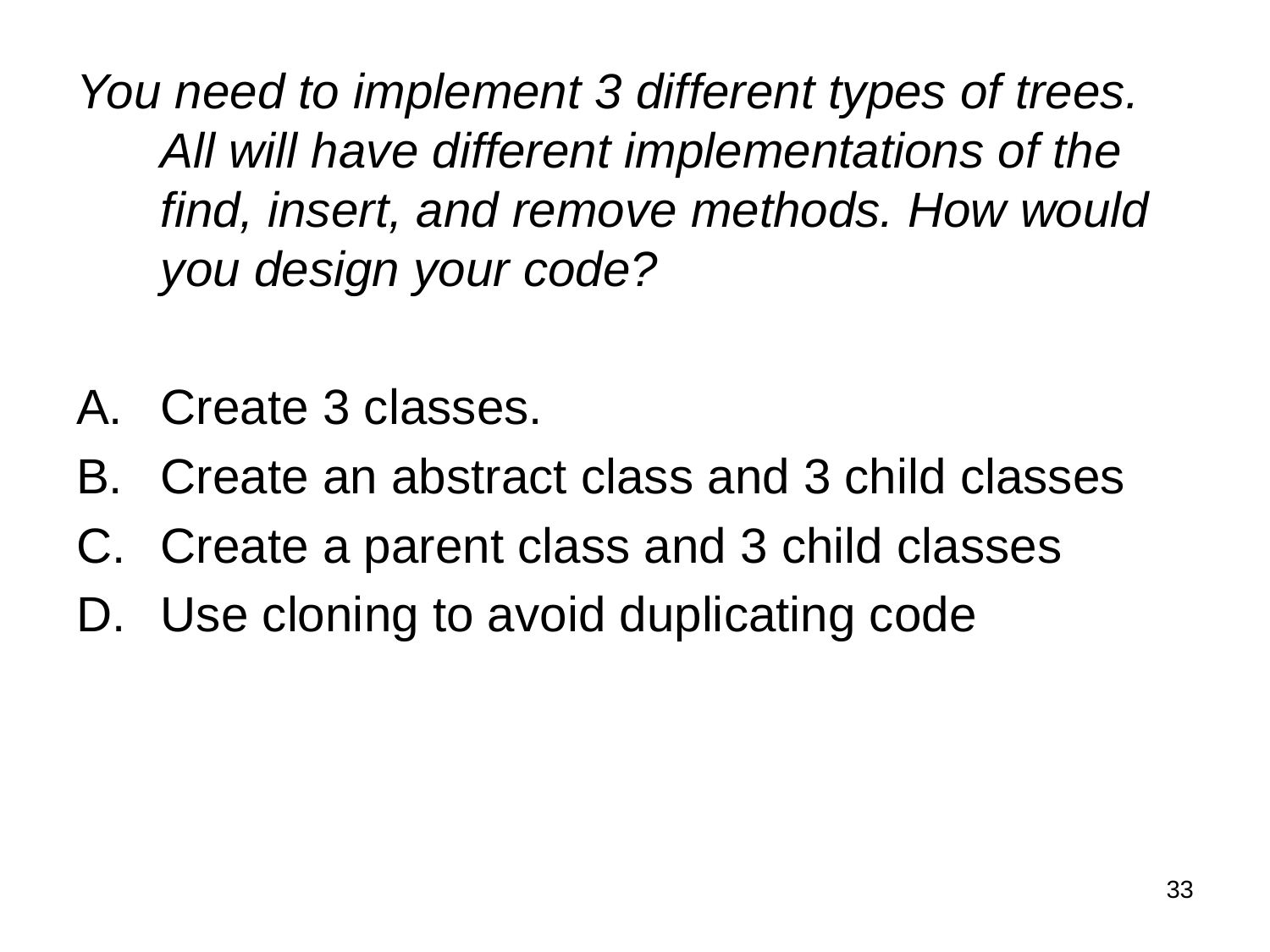

You need to implement 3 different types of trees. All will have different implementations of the find, insert, and remove methods. How would you design your code?

Create 3 classes.
Create an abstract class and 3 child classes
Create a parent class and 3 child classes
Use cloning to avoid duplicating code
33